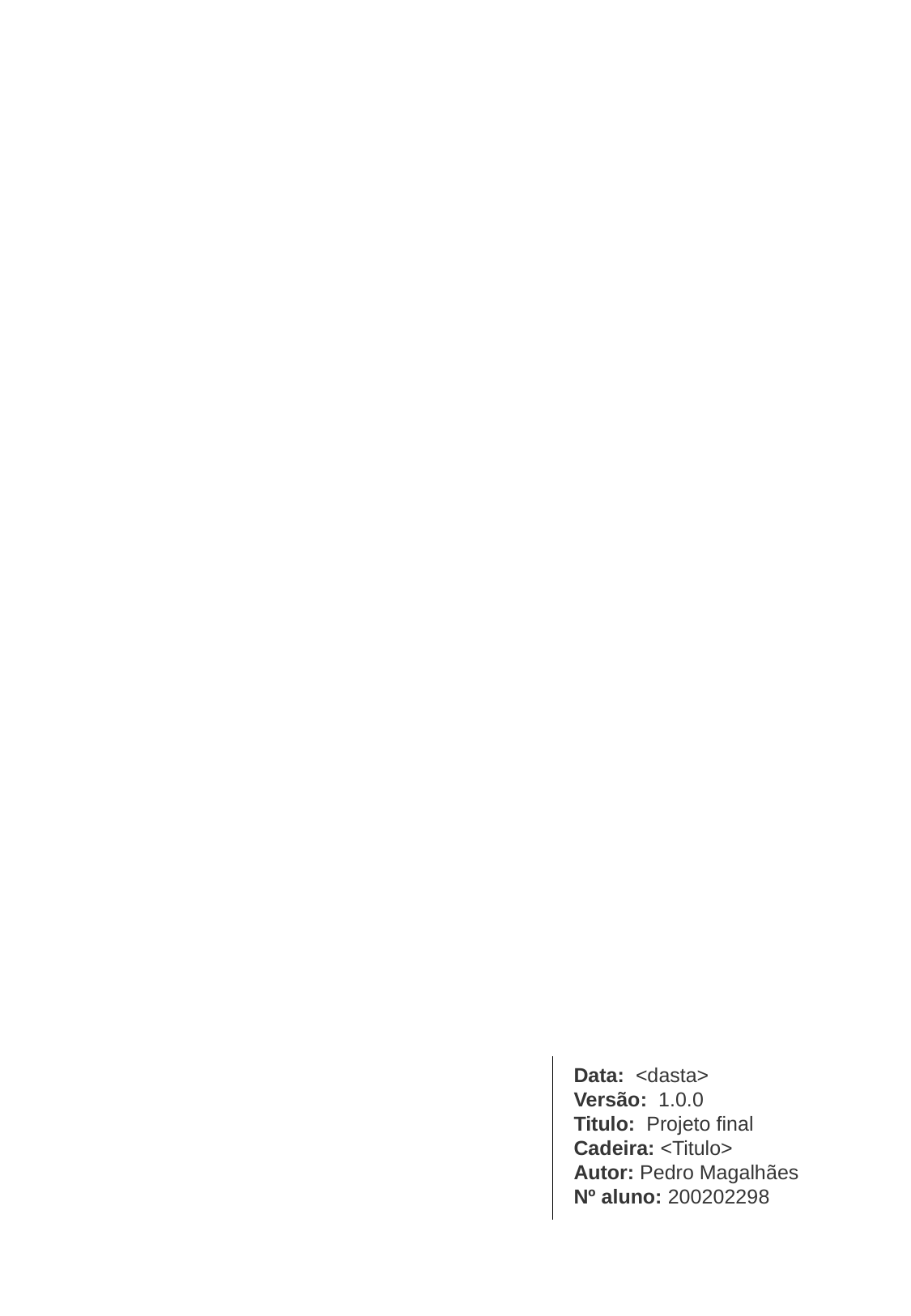

Data:  <dasta>
Versão:  1.0.0
Titulo:  Projeto final
Cadeira: <Titulo>
Autor: Pedro Magalhães
Nº aluno: 200202298